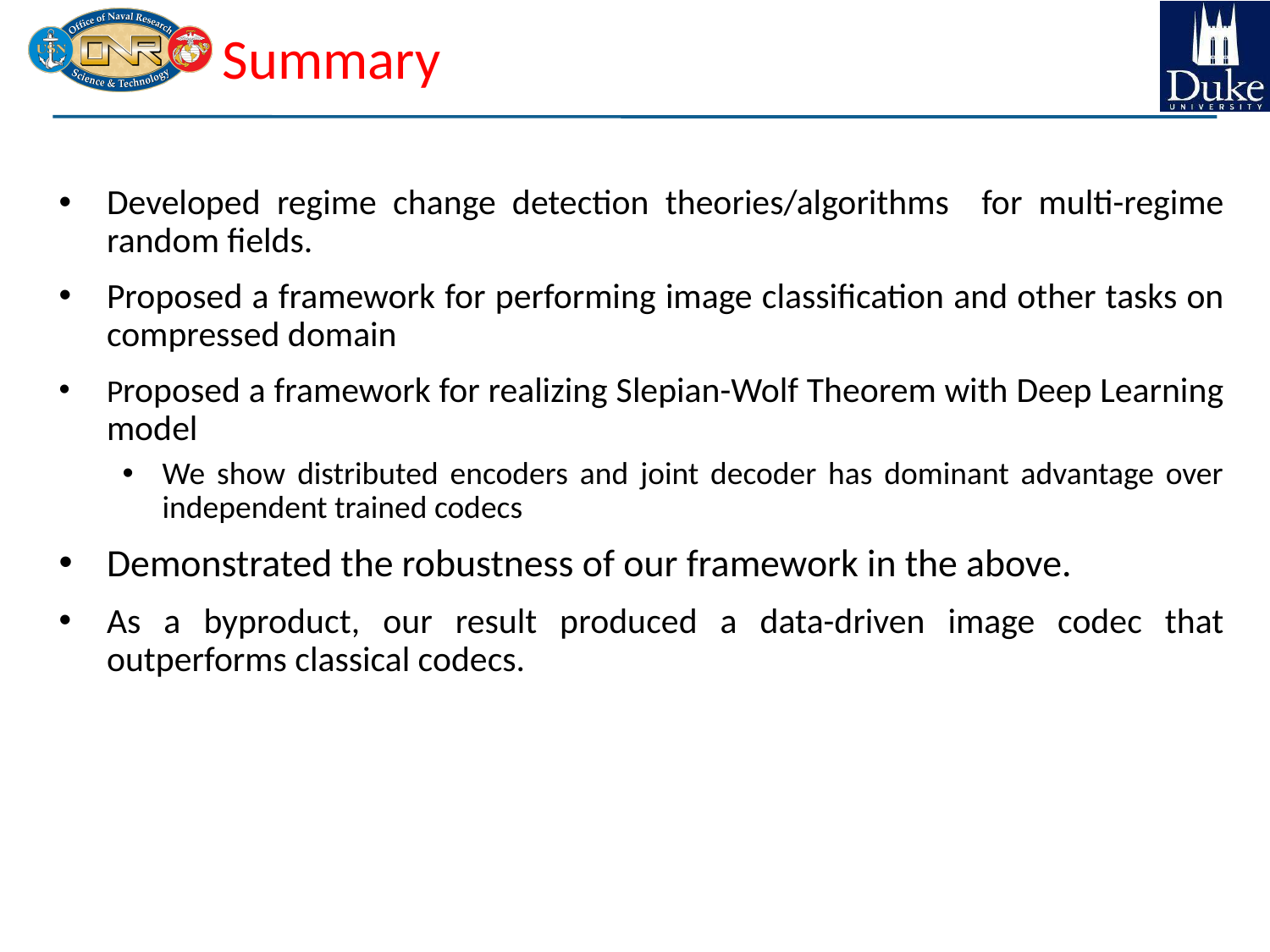

Summary

Developed regime change detection theories/algorithms  for multi-regime random fields.
Proposed a framework for performing image classification and other tasks on compressed domain
Proposed a framework for realizing Slepian-Wolf Theorem with Deep Learning model
We show distributed encoders and joint decoder has dominant advantage over independent trained codecs
Demonstrated the robustness of our framework in the above.
As a byproduct, our result produced a data-driven image codec that outperforms classical codecs.